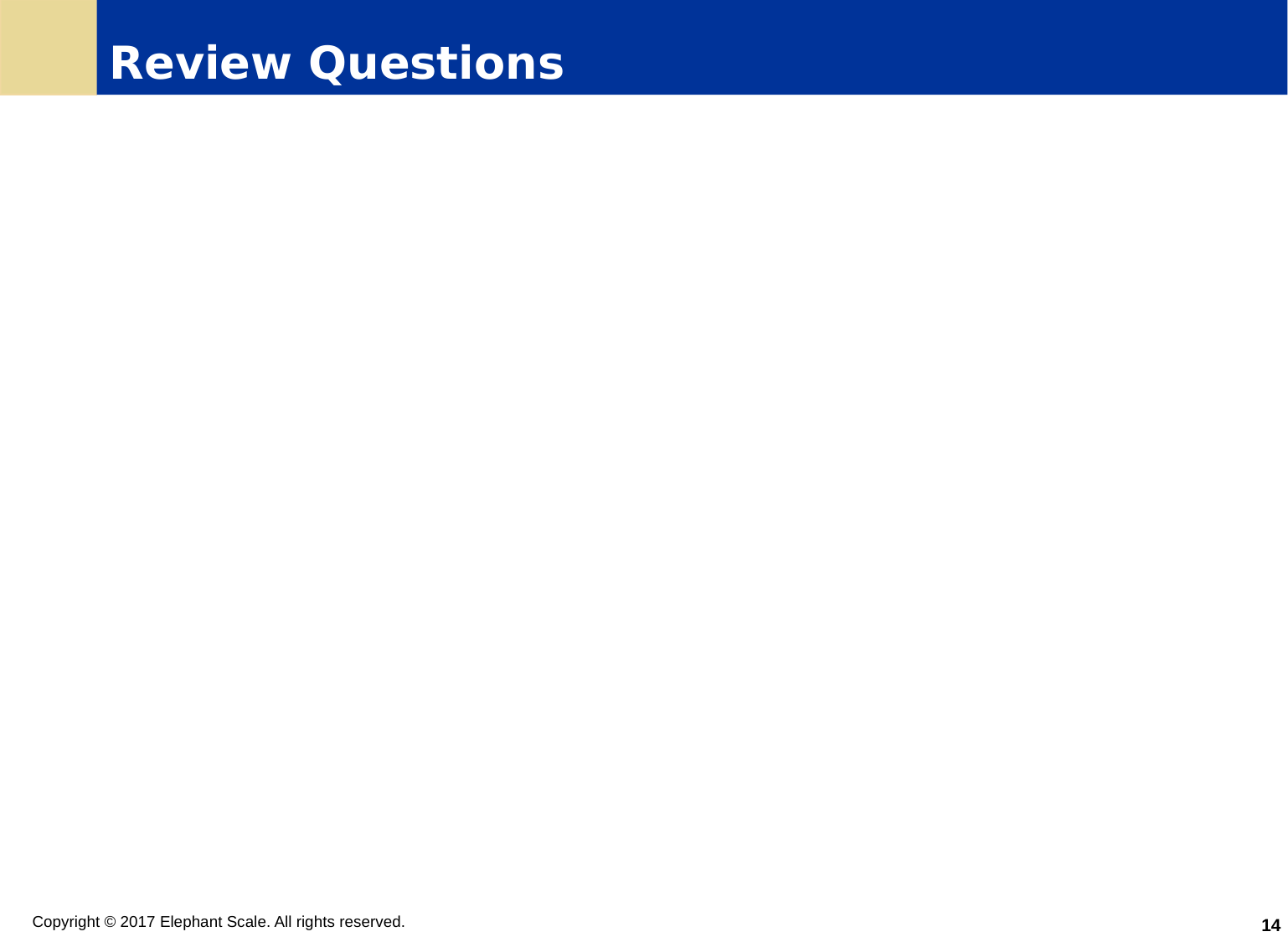

# Review Questions

14
Copyright © 2017 Elephant Scale. All rights reserved.